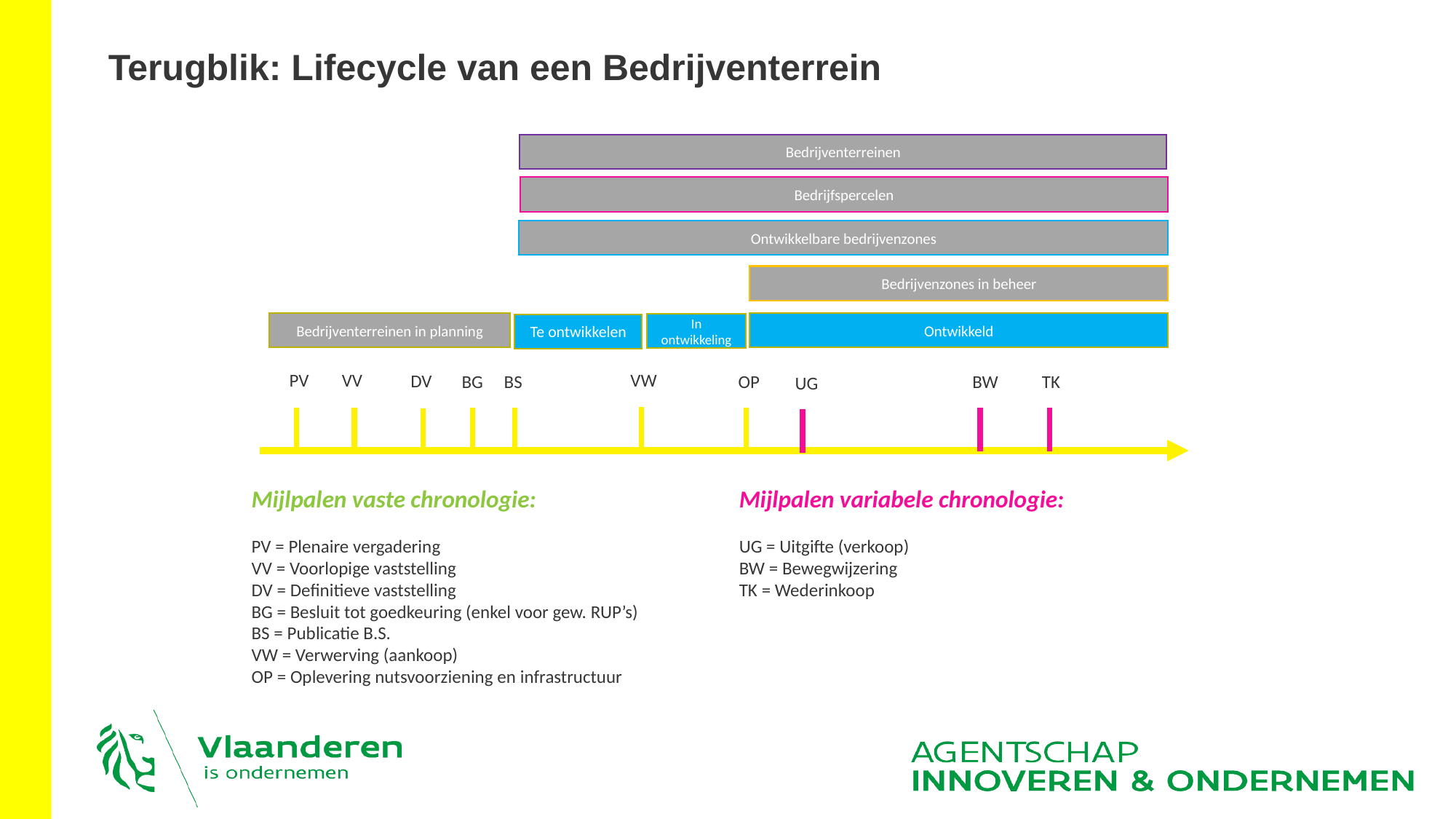

# Terugblik: Lifecycle van een Bedrijventerrein
Bedrijventerreinen
Bedrijfspercelen
Ontwikkelbare bedrijvenzones
Bedrijvenzones in beheer
Bedrijventerreinen in planning
Ontwikkeld
In ontwikkeling
Te ontwikkelen
PV
VV
VW
DV
BG
OP
BS

BW
TK
UG
Mijlpalen vaste chronologie:

PV = Plenaire vergadering
VV = Voorlopige vaststelling
DV = Definitieve vaststelling
BG = Besluit tot goedkeuring (enkel voor gew. RUP’s)
BS = Publicatie B.S.
VW = Verwerving (aankoop)
OP = Oplevering nutsvoorziening en infrastructuur
Mijlpalen variabele chronologie:

UG = Uitgifte (verkoop)
BW = Bewegwijzering
TK = Wederinkoop